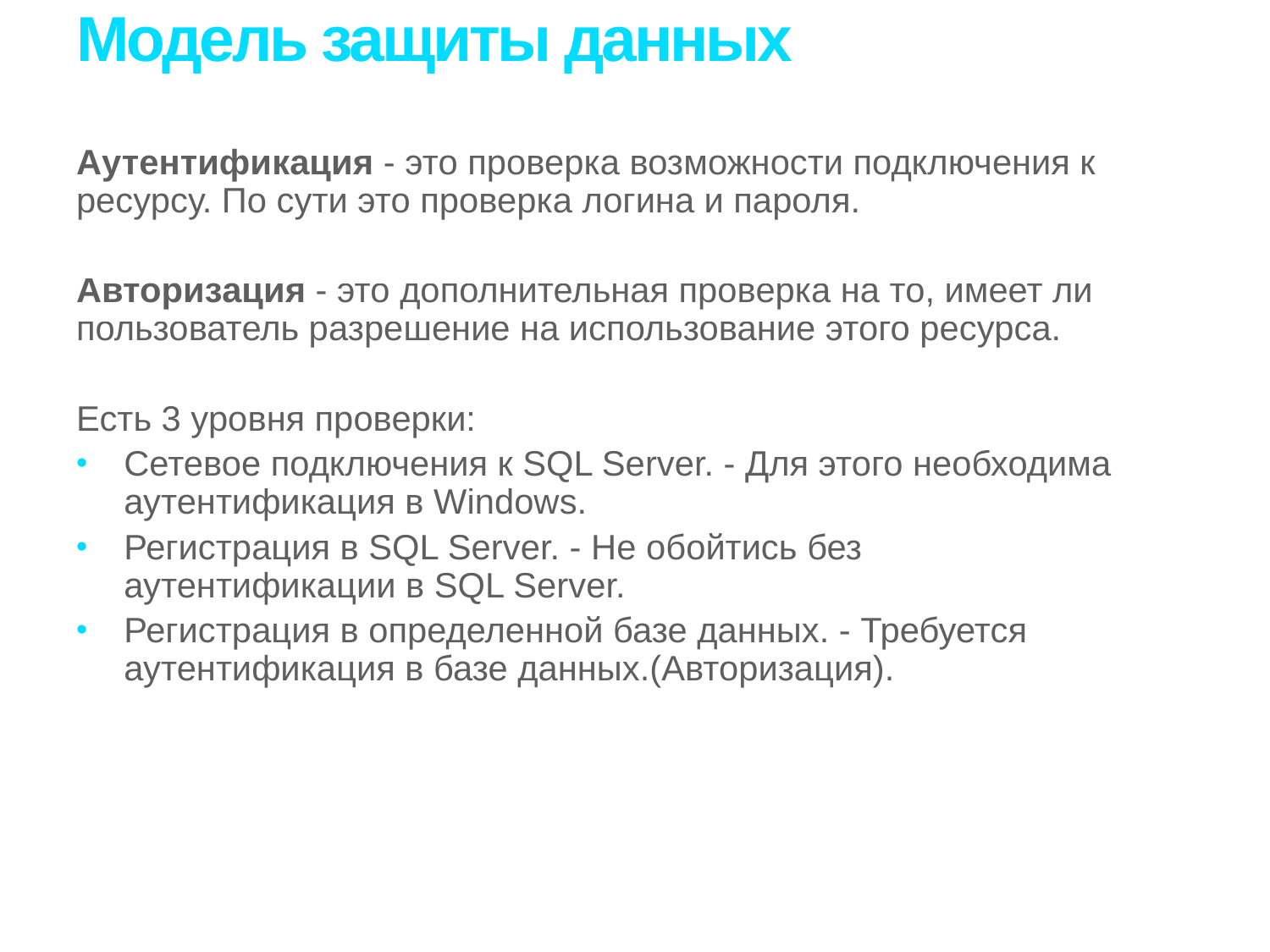

# Модель защиты данных
Аутентификация - это проверка возможности подключения к ресурсу. По сути это проверка логина и пароля.

Авторизация - это дополнительная проверка на то, имеет ли пользователь разрешение на использование этого ресурса.

Есть 3 уровня проверки:
Сетевое подключения к SQL Server. - Для этого необходима аутентификация в Windows.
Регистрация в SQL Server. - Не обойтись без аутентификации в SQL Server.
Регистрация в определенной базе данных. - Требуется аутентификация в базе данных.(Авторизация).